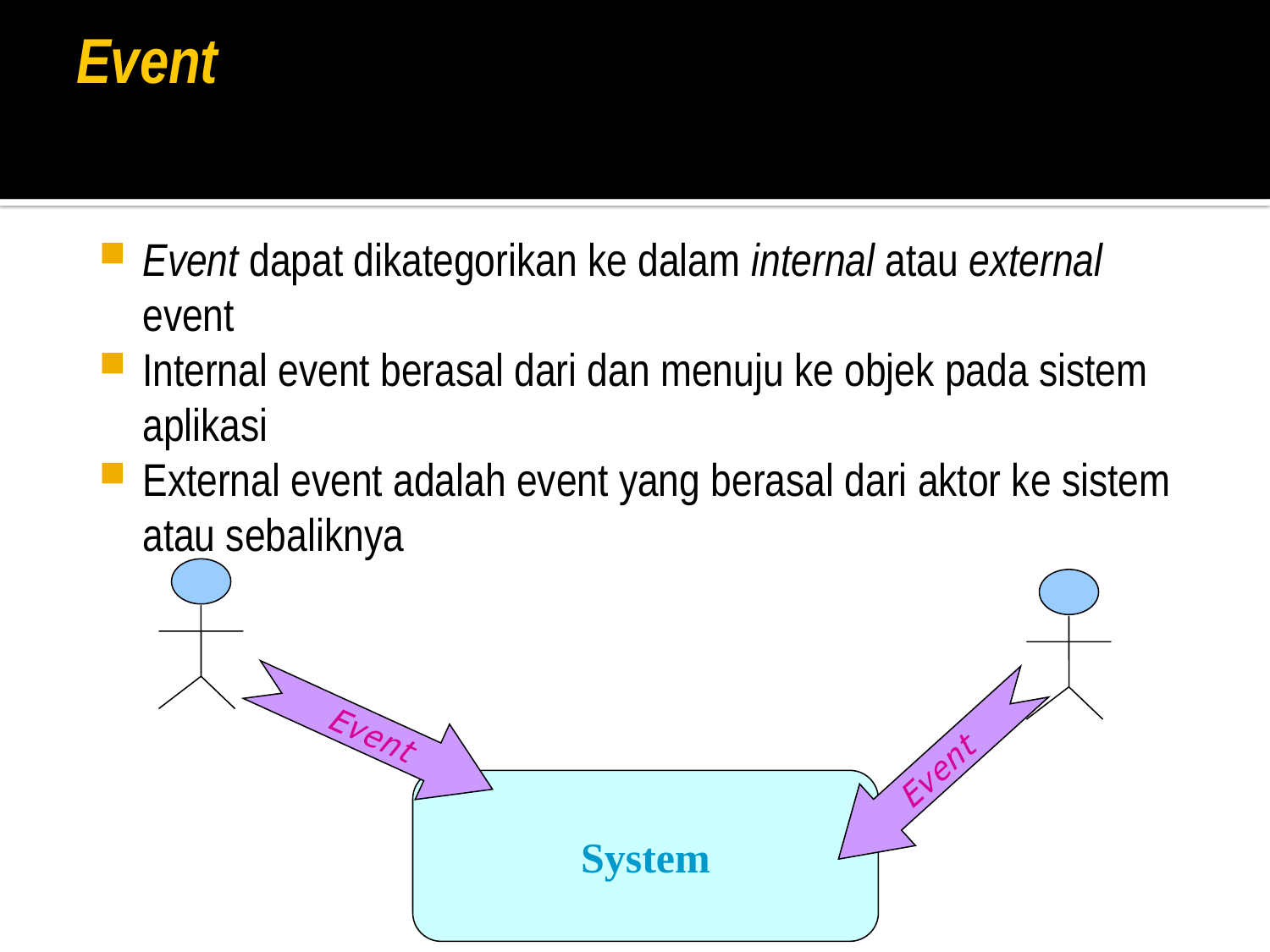

# Event
Event dapat dikategorikan ke dalam internal atau external event
Internal event berasal dari dan menuju ke objek pada sistem aplikasi
External event adalah event yang berasal dari aktor ke sistem atau sebaliknya

Event
Event
System